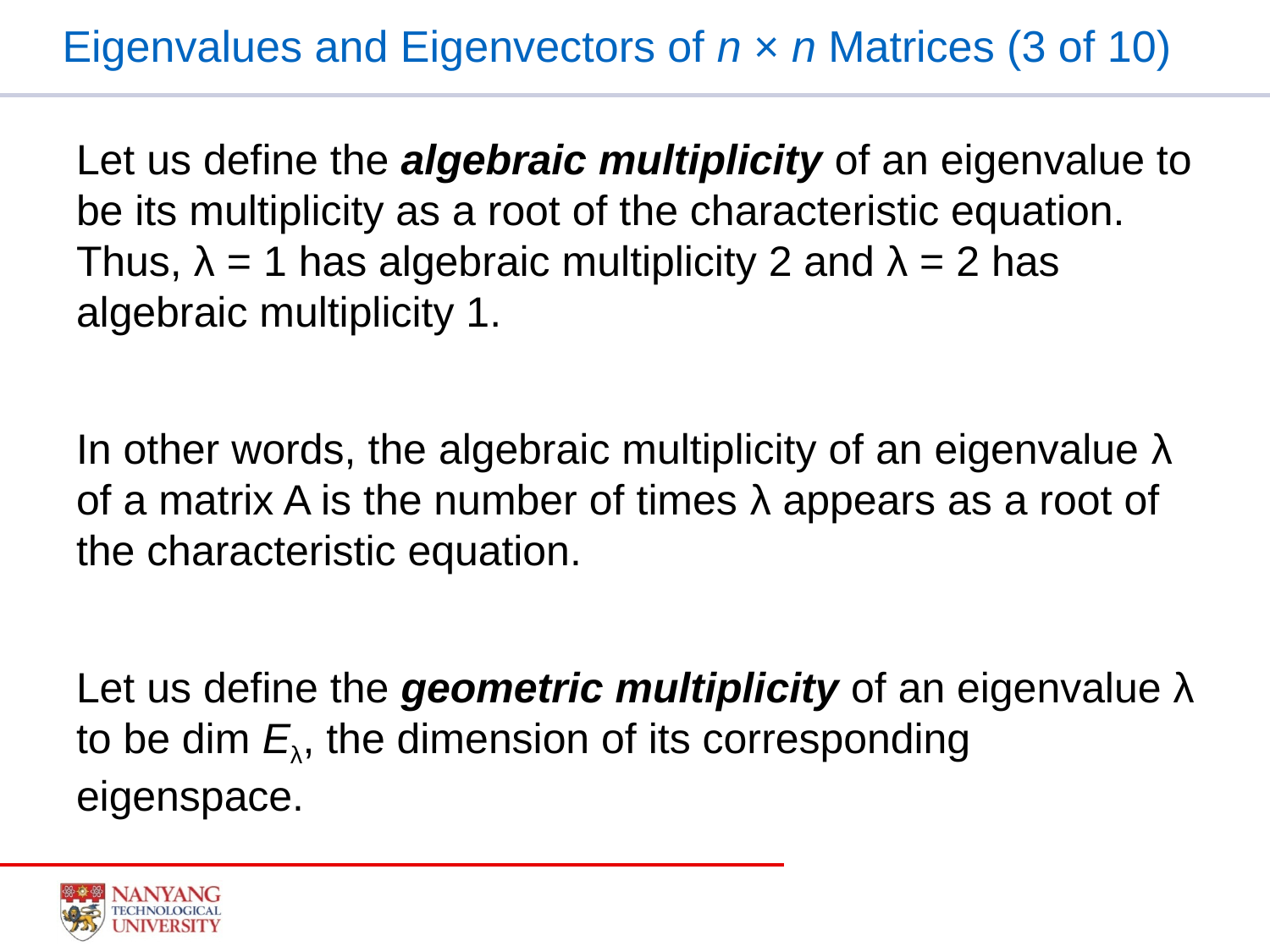

Eigenvalues and Eigenvectors of n × n Matrices (3 of 10)
Let us define the algebraic multiplicity of an eigenvalue to be its multiplicity as a root of the characteristic equation. Thus, λ = 1 has algebraic multiplicity 2 and λ = 2 has algebraic multiplicity 1.

In other words, the algebraic multiplicity of an eigenvalue λ of a matrix A is the number of times λ appears as a root of the characteristic equation.

Let us define the geometric multiplicity of an eigenvalue λ to be dim Eλ, the dimension of its corresponding eigenspace.